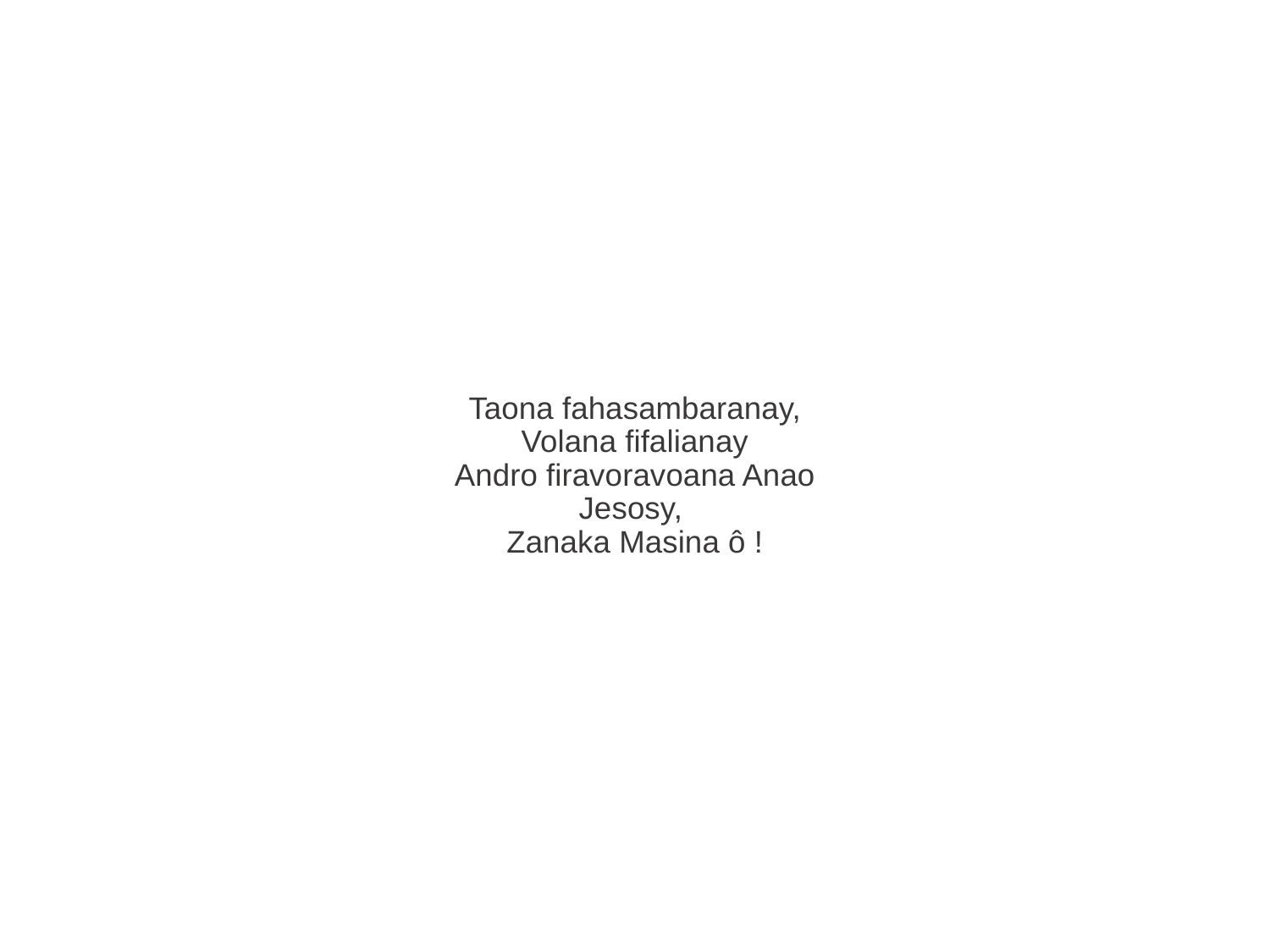

Taona fahasambaranay,
Volana fifalianay
Andro firavoravoana Anao
Jesosy,
Zanaka Masina ô !